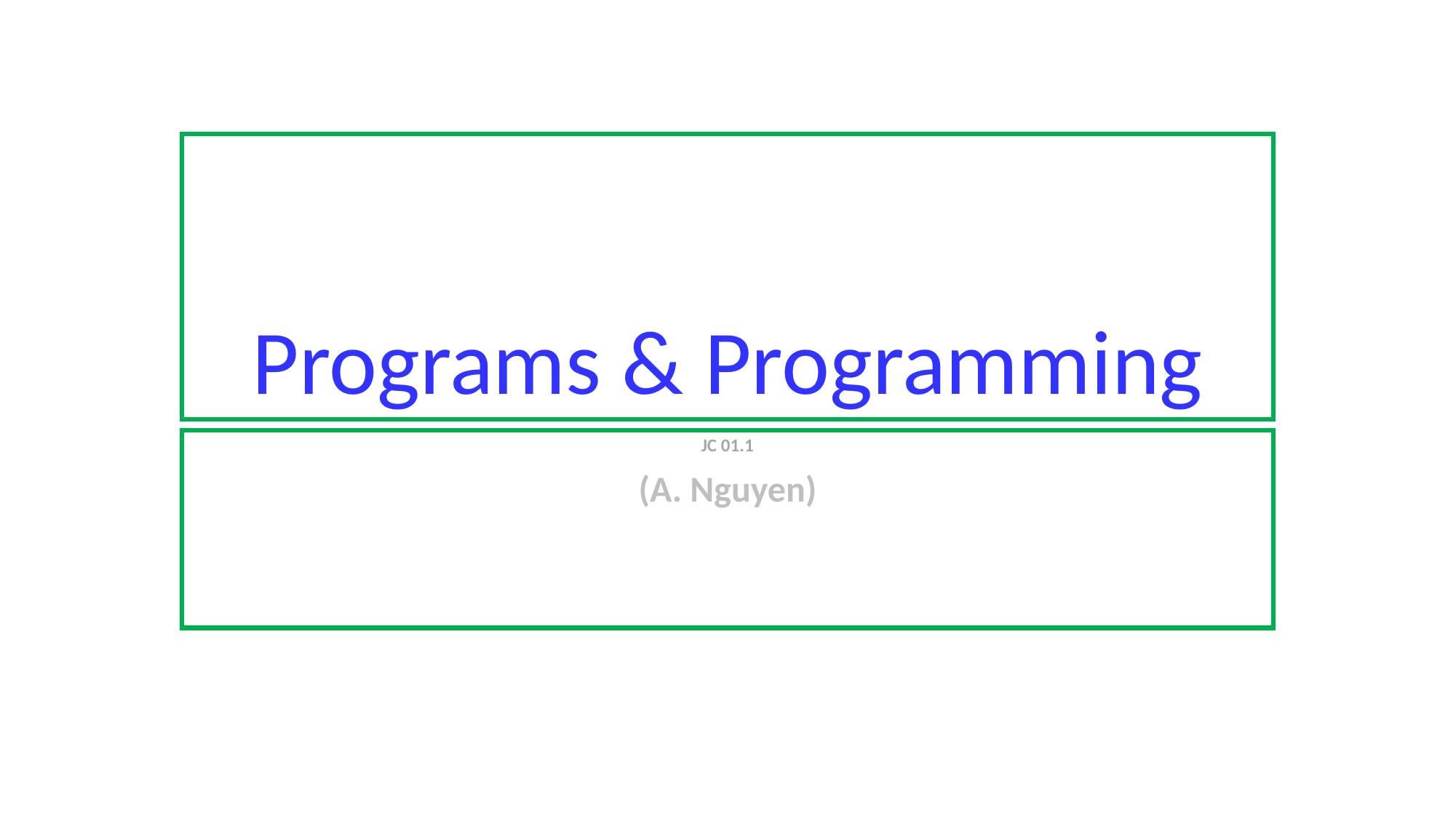

# Programs & Programming
JC 01.1
(A. Nguyen)